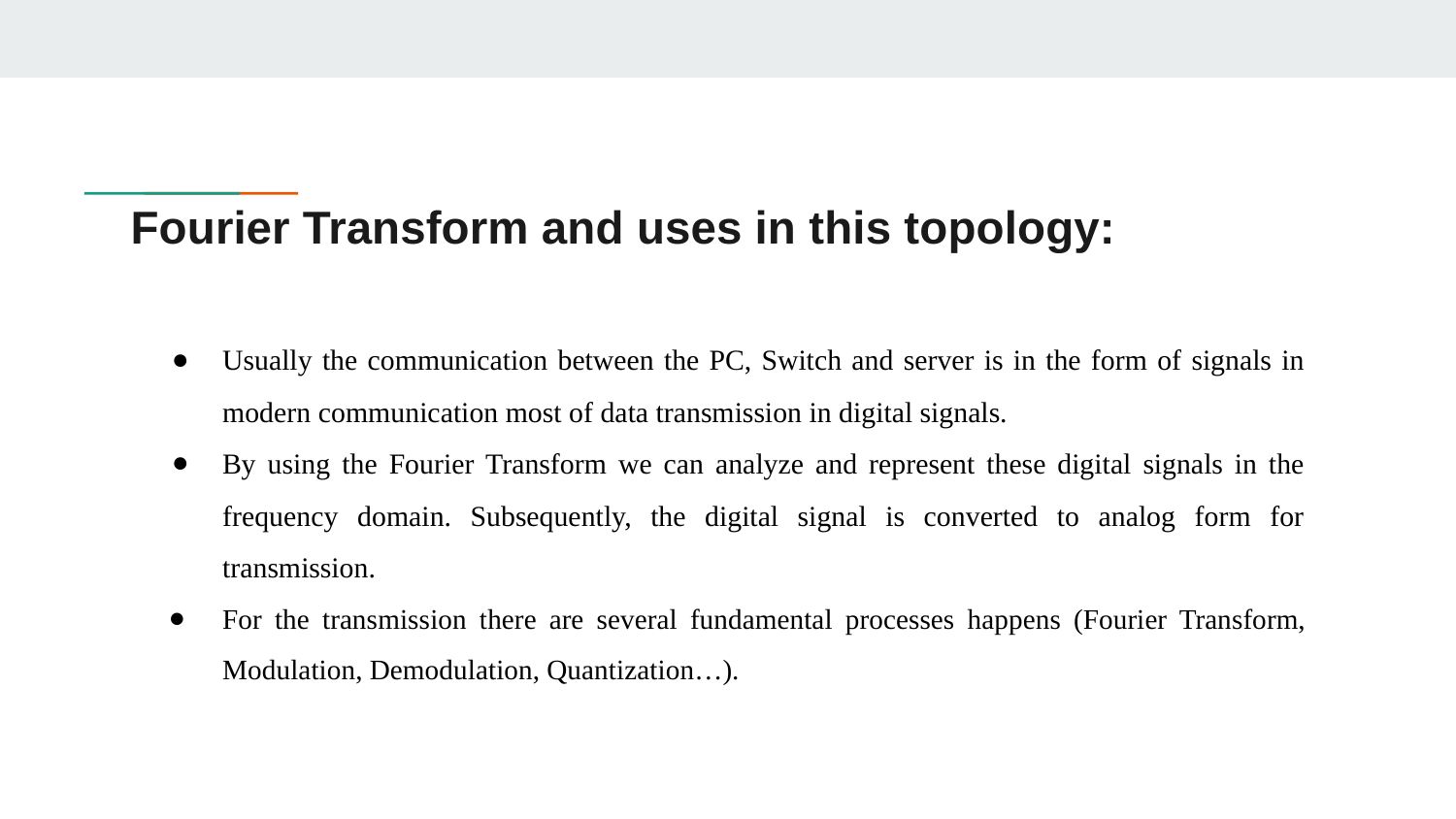

# Fourier Transform and uses in this topology:
Usually the communication between the PC, Switch and server is in the form of signals in modern communication most of data transmission in digital signals.
By using the Fourier Transform we can analyze and represent these digital signals in the frequency domain. Subsequently, the digital signal is converted to analog form for transmission.
For the transmission there are several fundamental processes happens (Fourier Transform, Modulation, Demodulation, Quantization…).